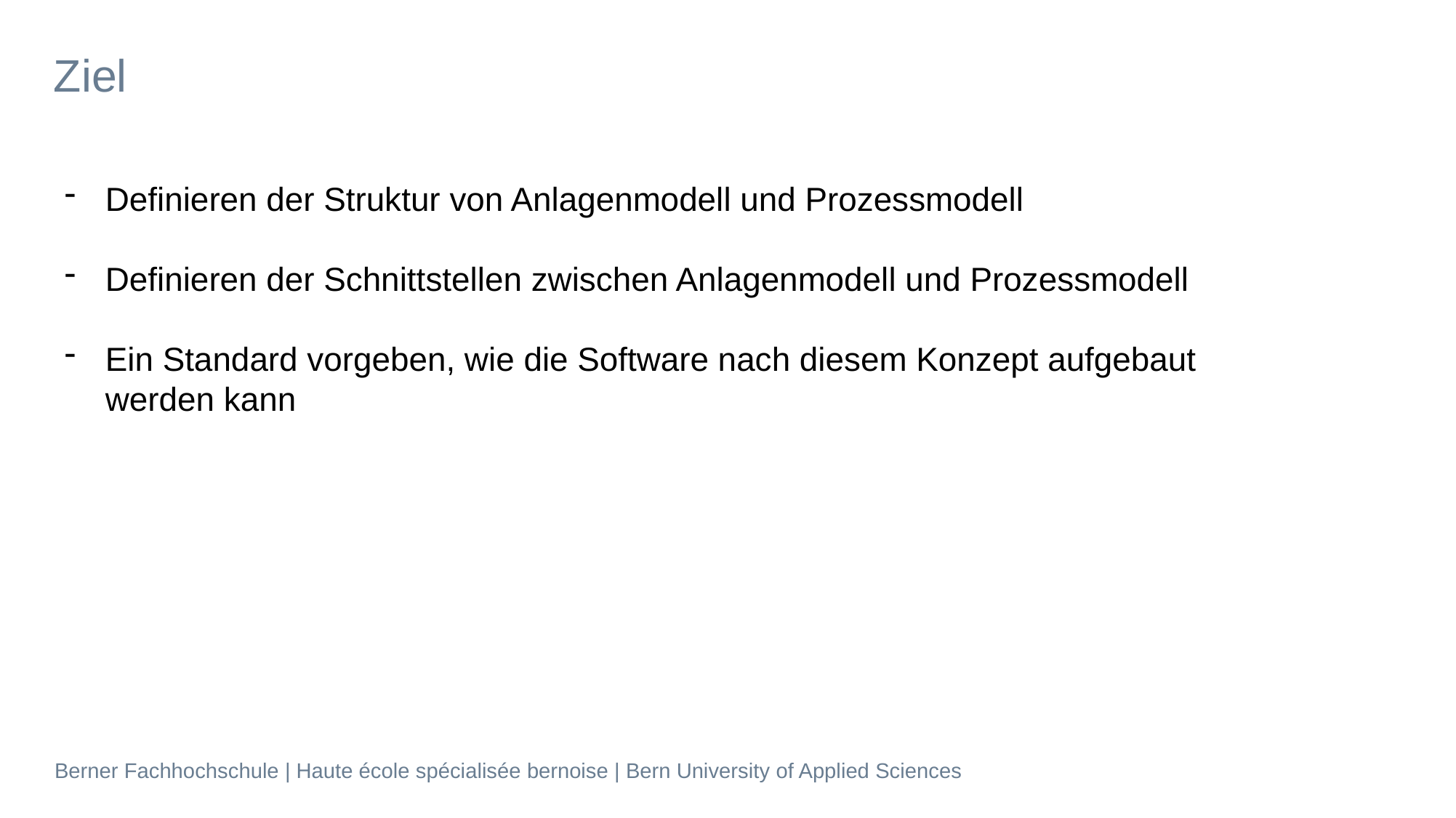

# Ziel
Definieren der Struktur von Anlagenmodell und Prozessmodell

Definieren der Schnittstellen zwischen Anlagenmodell und Prozessmodell

Ein Standard vorgeben, wie die Software nach diesem Konzept aufgebaut werden kann